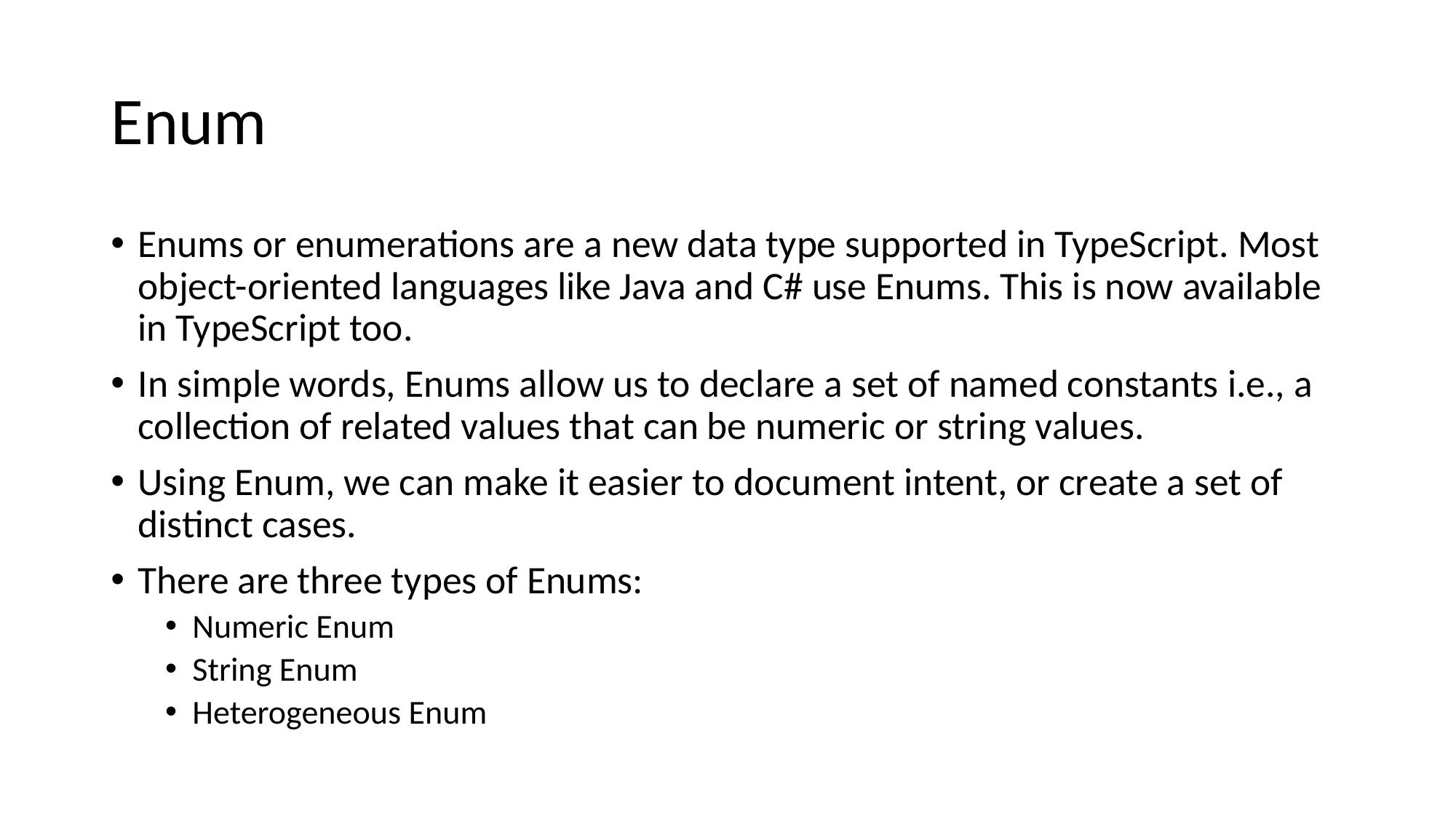

# Enum
Enums or enumerations are a new data type supported in TypeScript. Most object-oriented languages like Java and C# use Enums. This is now available in TypeScript too.
In simple words, Enums allow us to declare a set of named constants i.e., a collection of related values that can be numeric or string values.
Using Enum, we can make it easier to document intent, or create a set of distinct cases.
There are three types of Enums:
Numeric Enum
String Enum
Heterogeneous Enum